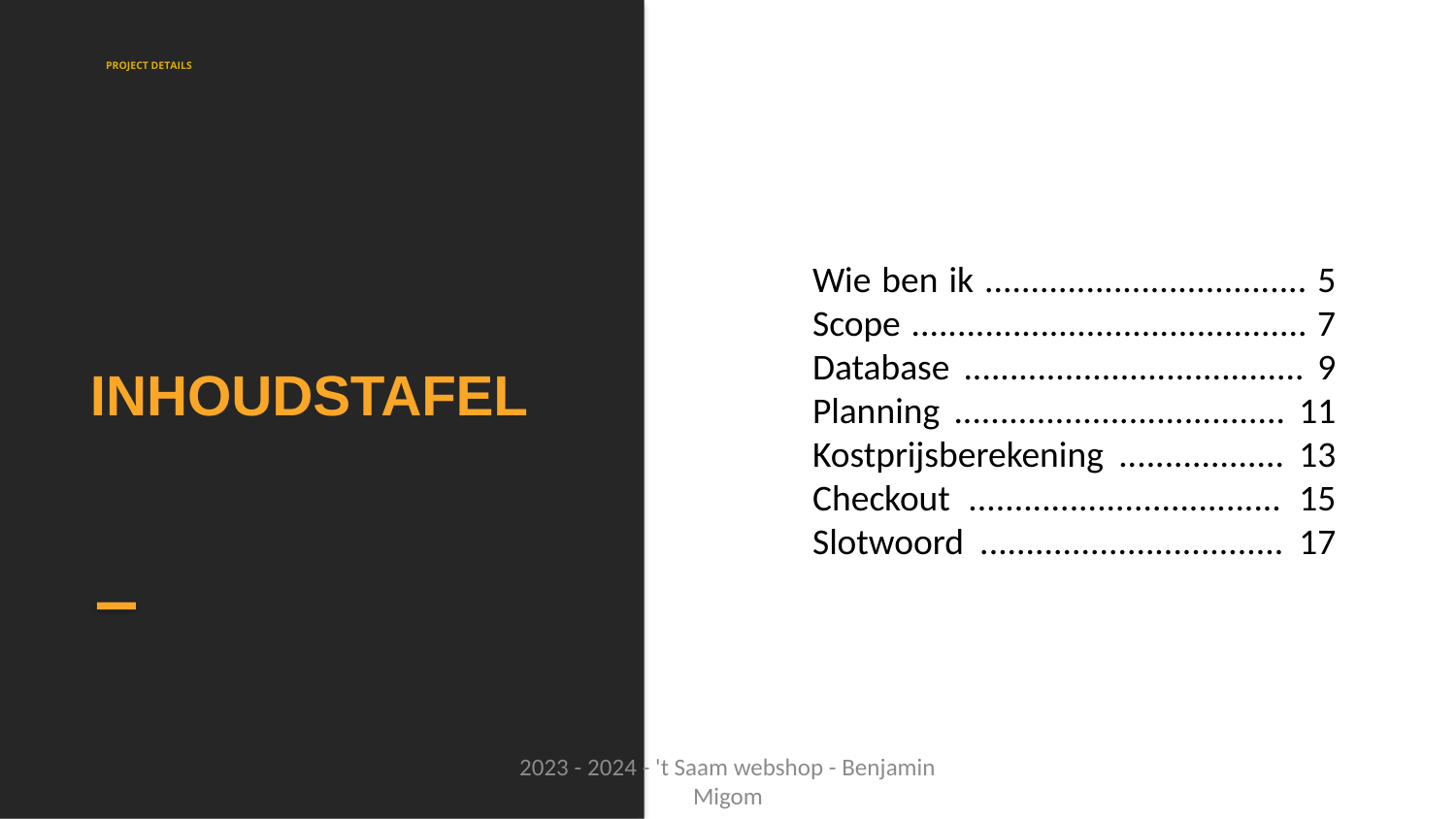

PROJECT DETAILS

Wie ben ik ................................... 5
Scope ........................................... 7
Database ..................................... 9
Planning .................................... 11
Kostprijsberekening .................. 13
Checkout .................................. 15
Slotwoord ................................. 17

INHOUDSTAFEL

2023 - 2024 - 't Saam webshop - Benjamin Migom
3